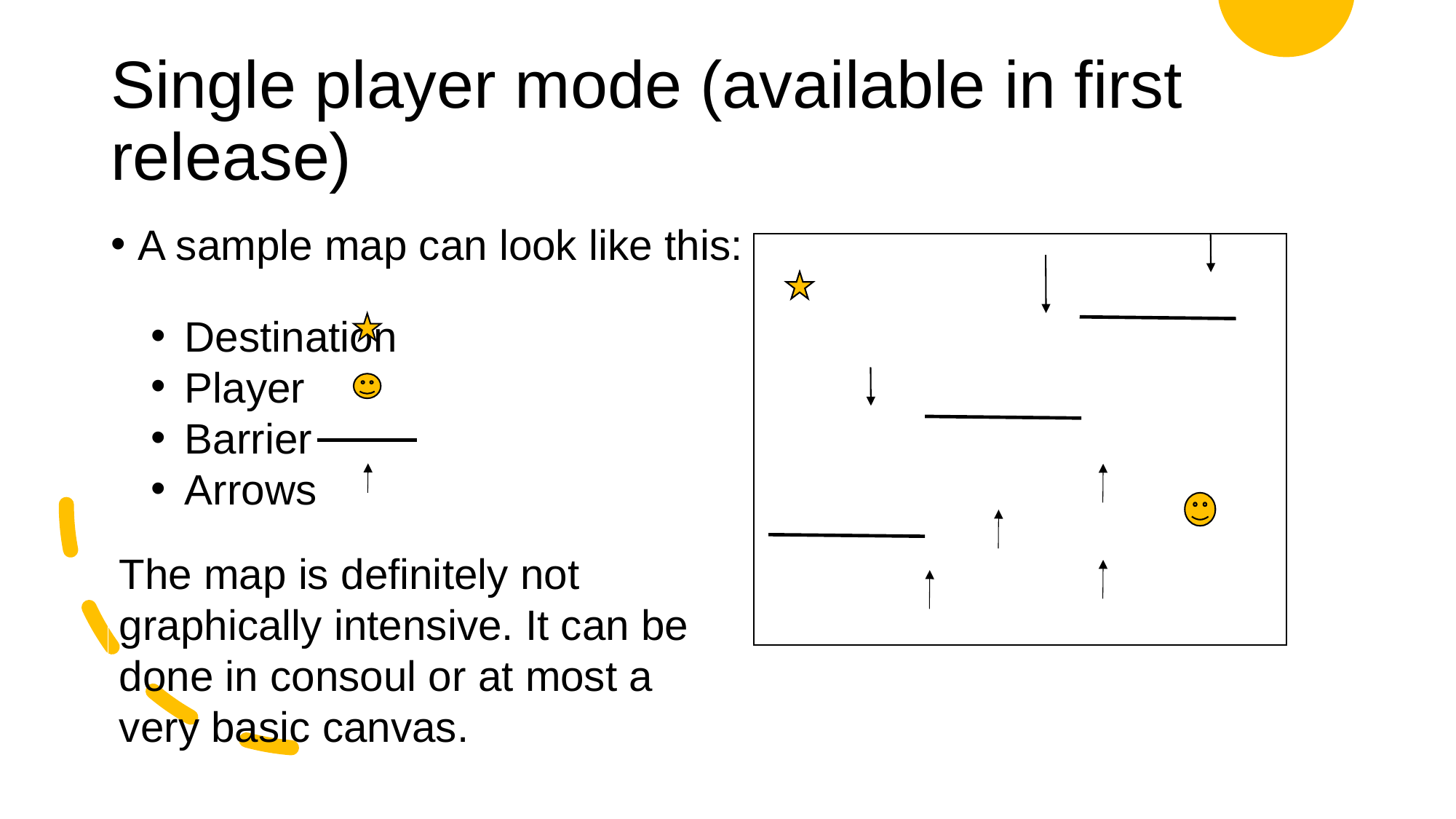

# Single player mode (available in first release)
A sample map can look like this:

Destination
Player
Barrier
Arrows

The map is definitely not graphically intensive. It can be done in consoul or at most a very basic canvas.